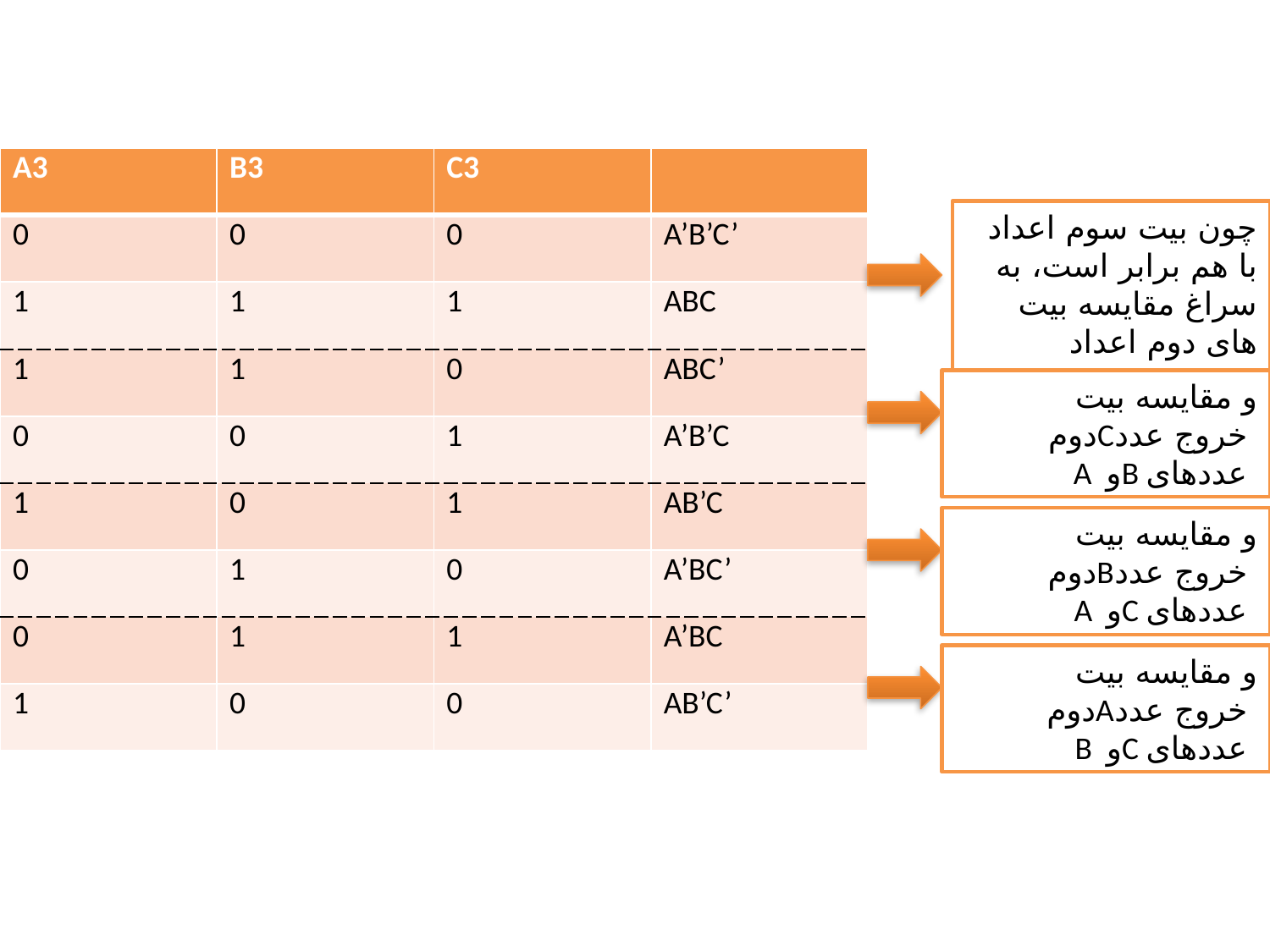

| A3 | B3 | C3 |  |
| --- | --- | --- | --- |
| 0 | 0 | 0 | A’B’C’ |
| 1 | 1 | 1 | ABC |
| 1 | 1 | 0 | ABC’ |
| 0 | 0 | 1 | A’B’C |
| 1 | 0 | 1 | AB’C |
| 0 | 1 | 0 | A’BC’ |
| 0 | 1 | 1 | A’BC |
| 1 | 0 | 0 | AB’C’ |
چون بیت سوم اعداد با هم برابر است، به سراغ مقایسه بیت های دوم اعداد میرویم.

 و مقایسه بیت دومCخروج عدد
 A  وB عددهای

 و مقایسه بیت دومBخروج عدد
 A  وC عددهای

 و مقایسه بیت دومAخروج عدد
 B  وC عددهای